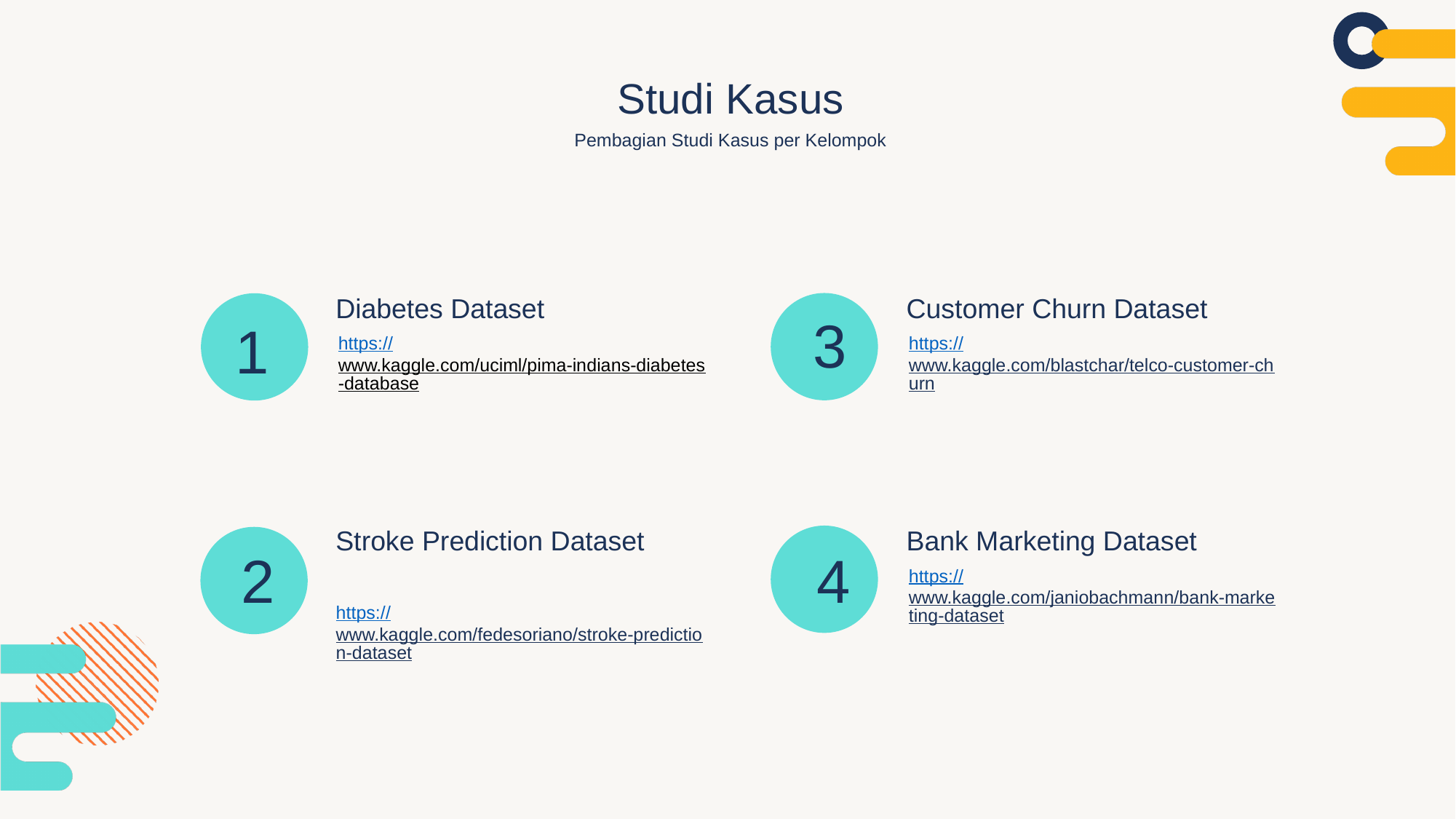

Studi Kasus
Pembagian Studi Kasus per Kelompok
Diabetes Dataset
Customer Churn Dataset

3
1
https://www.kaggle.com/uciml/pima-indians-diabetes-database

https://www.kaggle.com/blastchar/telco-customer-churn
Stroke Prediction Dataset
Bank Marketing Dataset

2
4
https://www.kaggle.com/janiobachmann/bank-marketing-dataset
https://www.kaggle.com/fedesoriano/stroke-prediction-dataset